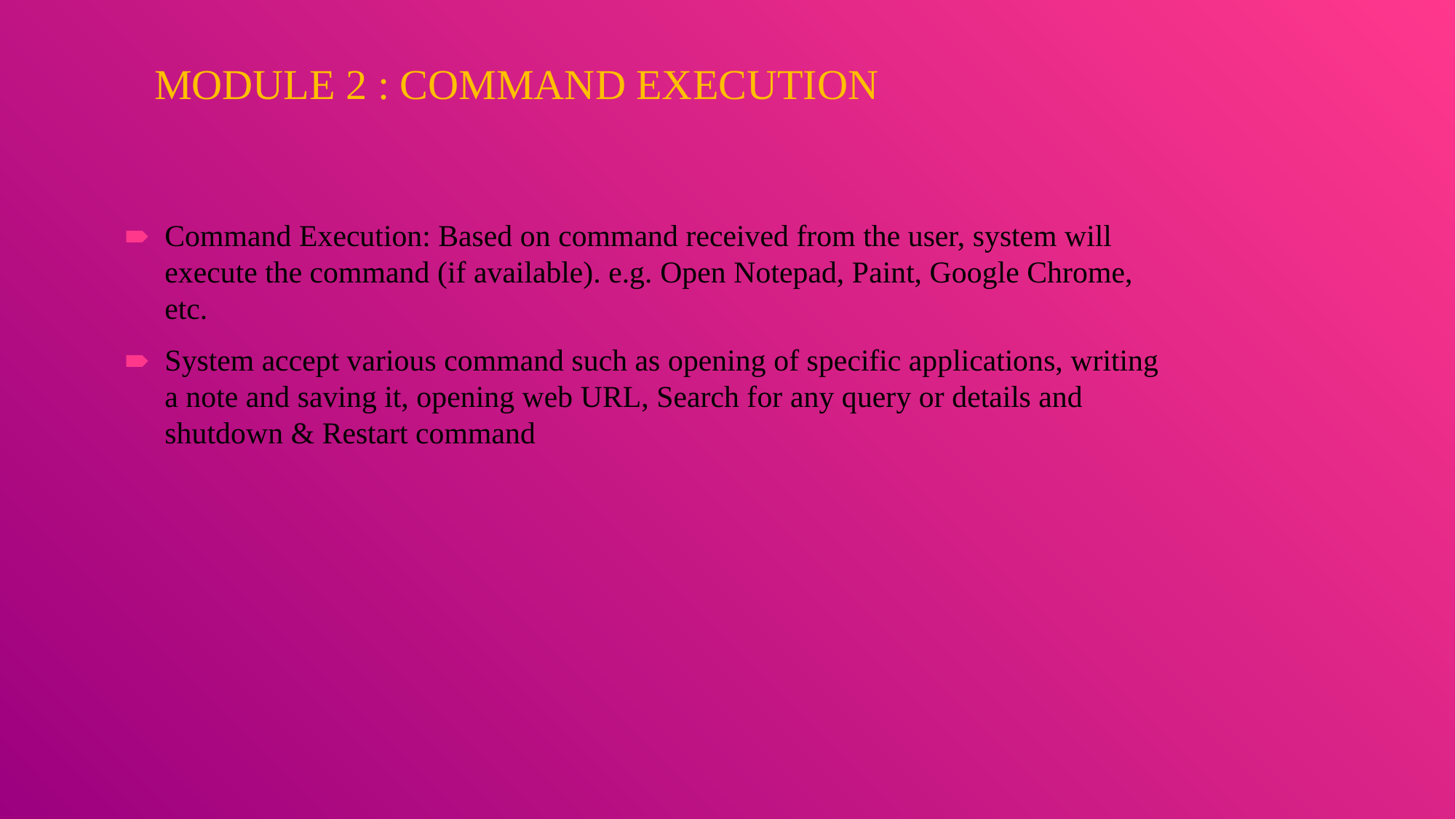

# MODULE 2 : COMMAND EXECUTION
Command Execution: Based on command received from the user, system will execute the command (if available). e.g. Open Notepad, Paint, Google Chrome, etc.
System accept various command such as opening of specific applications, writing a note and saving it, opening web URL, Search for any query or details and shutdown & Restart command